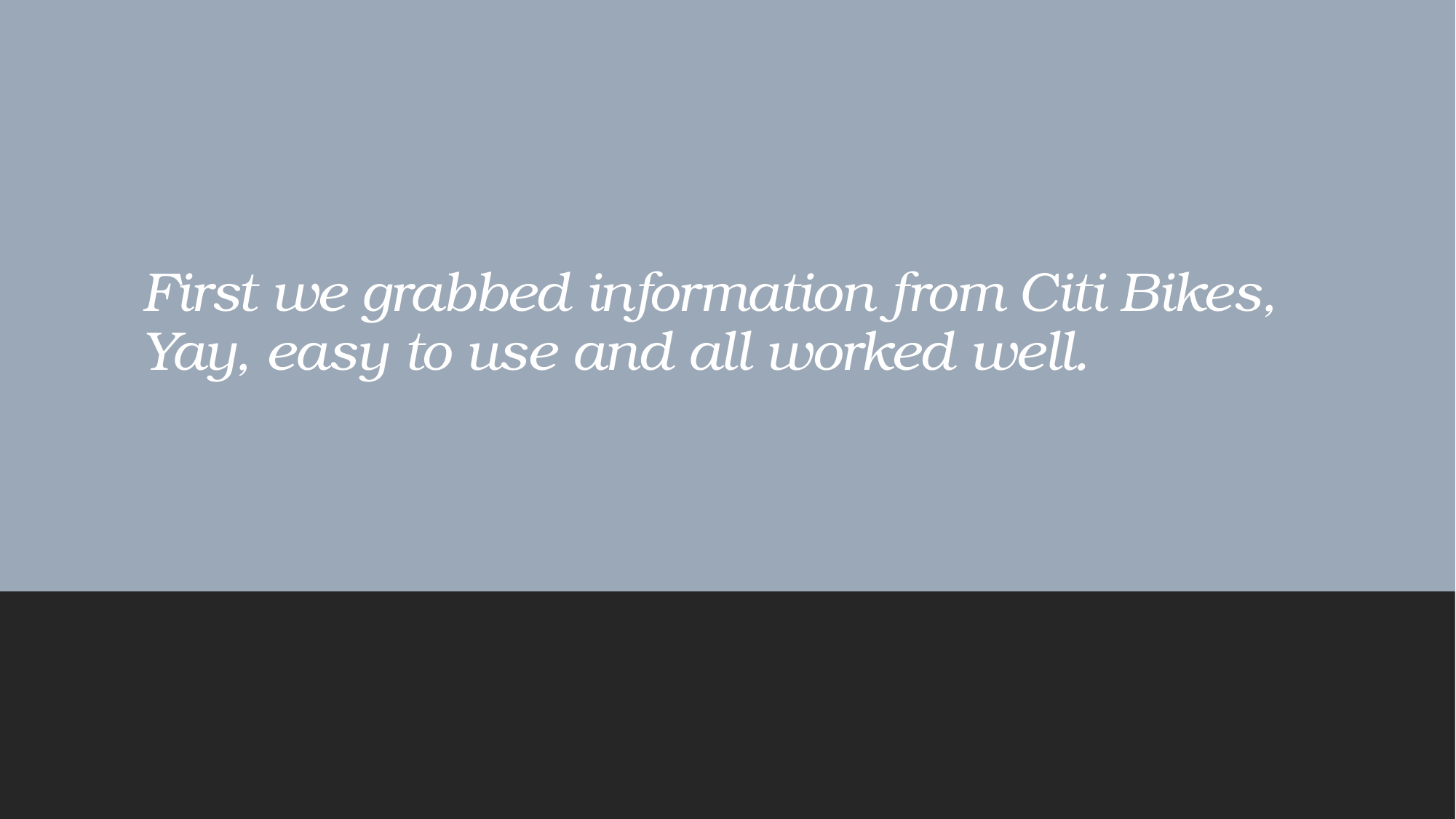

# First we grabbed information from Citi Bikes, Yay, easy to use and all worked well.